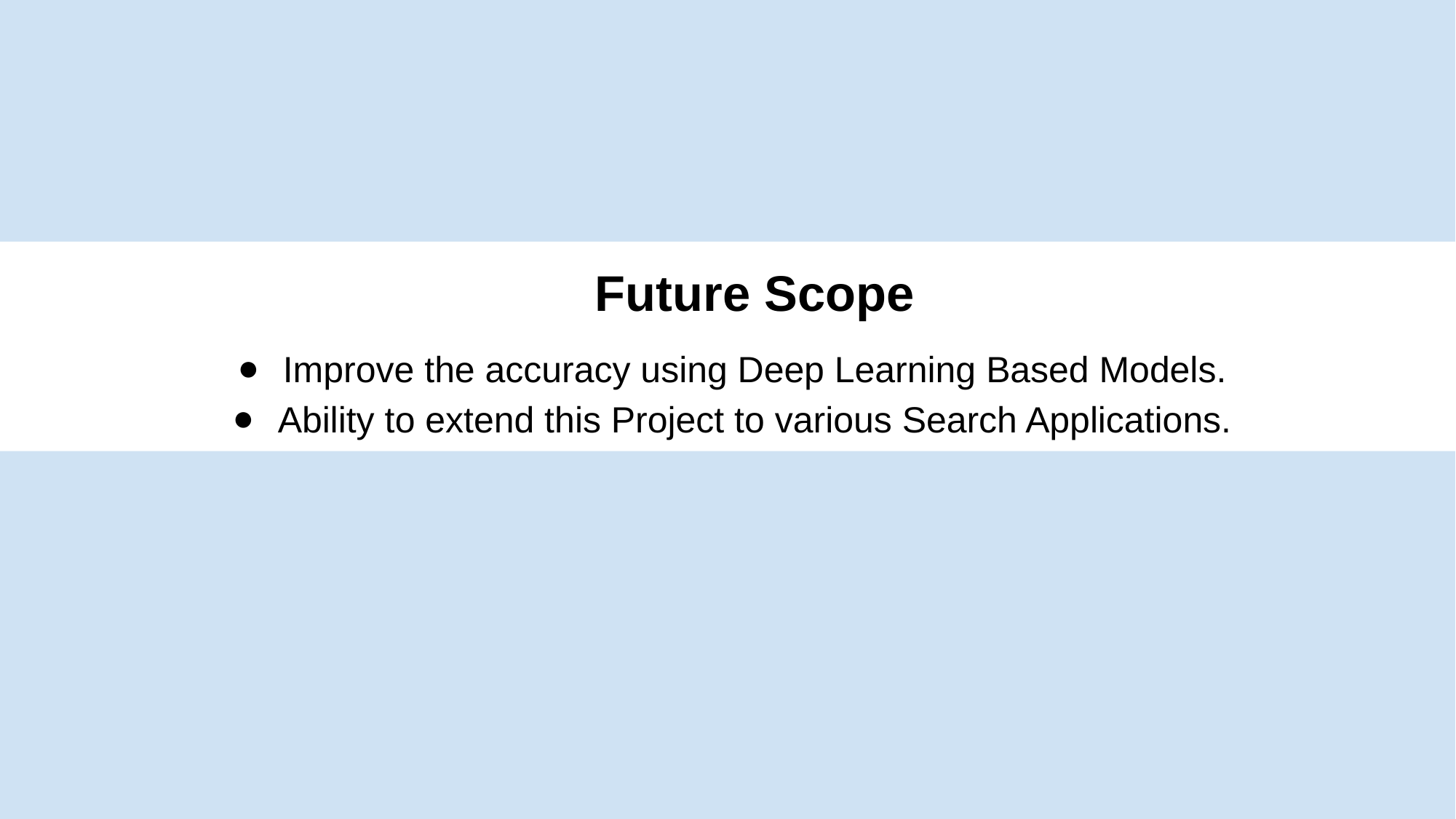

# ,

Future Scope
Improve the accuracy using Deep Learning Based Models.
Ability to extend this Project to various Search Applications.